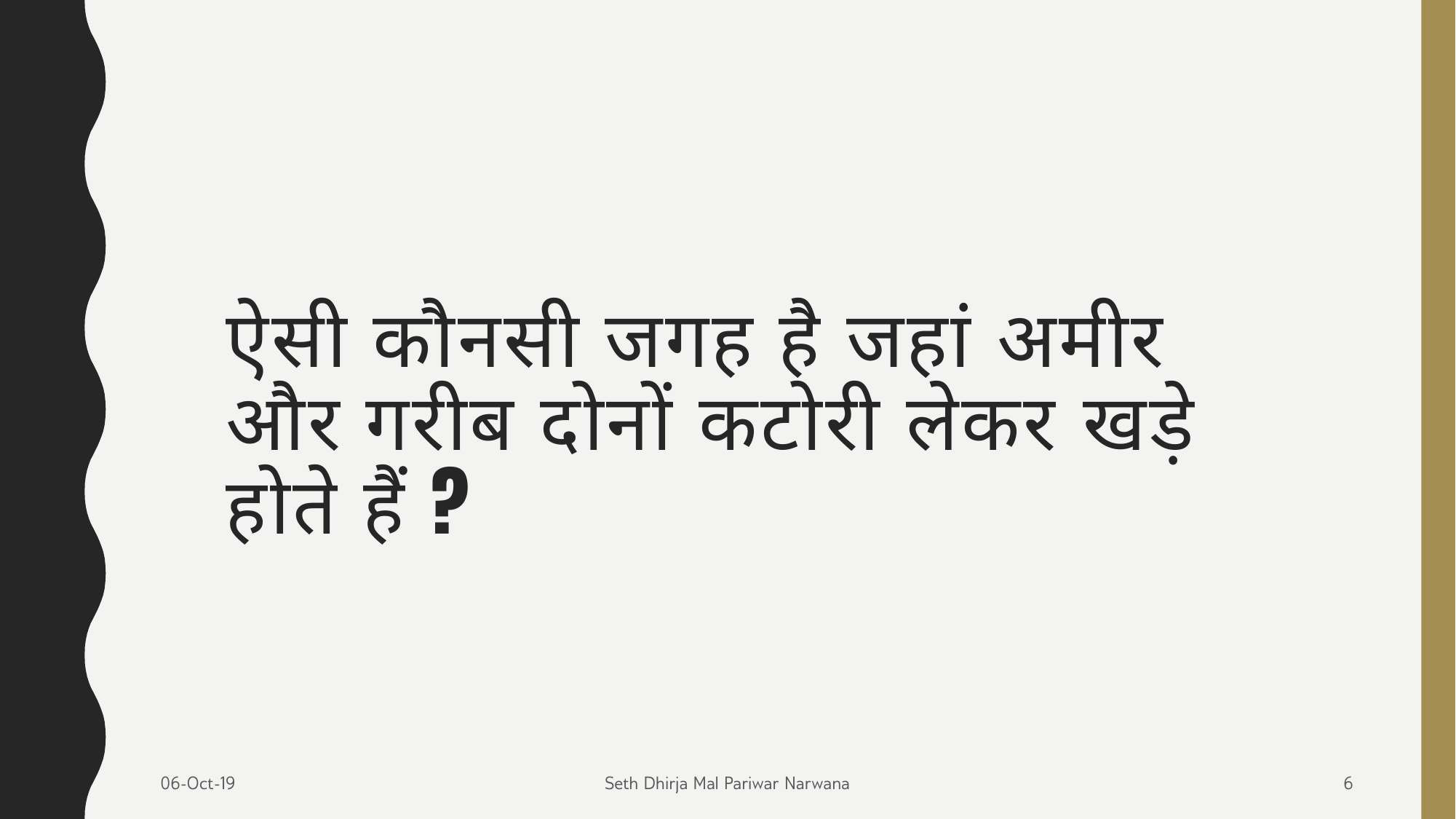

# ऐसी कौनसी जगह है जहां अमीर और गरीब दोनों कटोरी लेकर खड़े होते हैं ?
06-Oct-19
Seth Dhirja Mal Pariwar Narwana
6